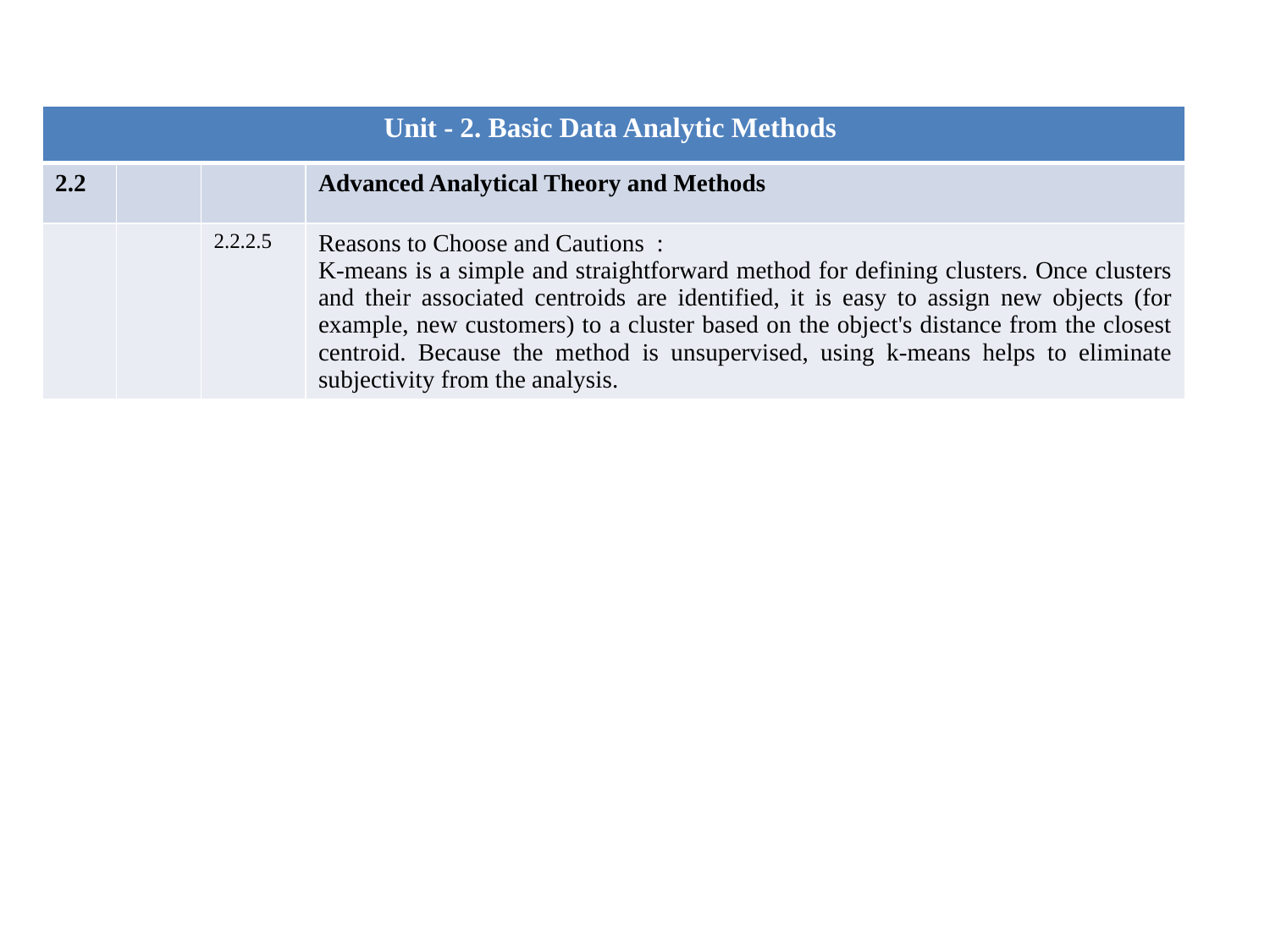

| Unit - 2. Basic Data Analytic Methods |  |  |  |
| --- | --- | --- | --- |
| 2.2 |  |  | Advanced Analytical Theory and Methods |
|  |  | 2.2.2.5 | Reasons to Choose and Cautions : K-means is a simple and straightforward method for defining clusters. Once clusters and their associated centroids are identified, it is easy to assign new objects (for example, new customers) to a cluster based on the object's distance from the closest centroid. Because the method is unsupervised, using k-means helps to eliminate subjectivity from the analysis. |